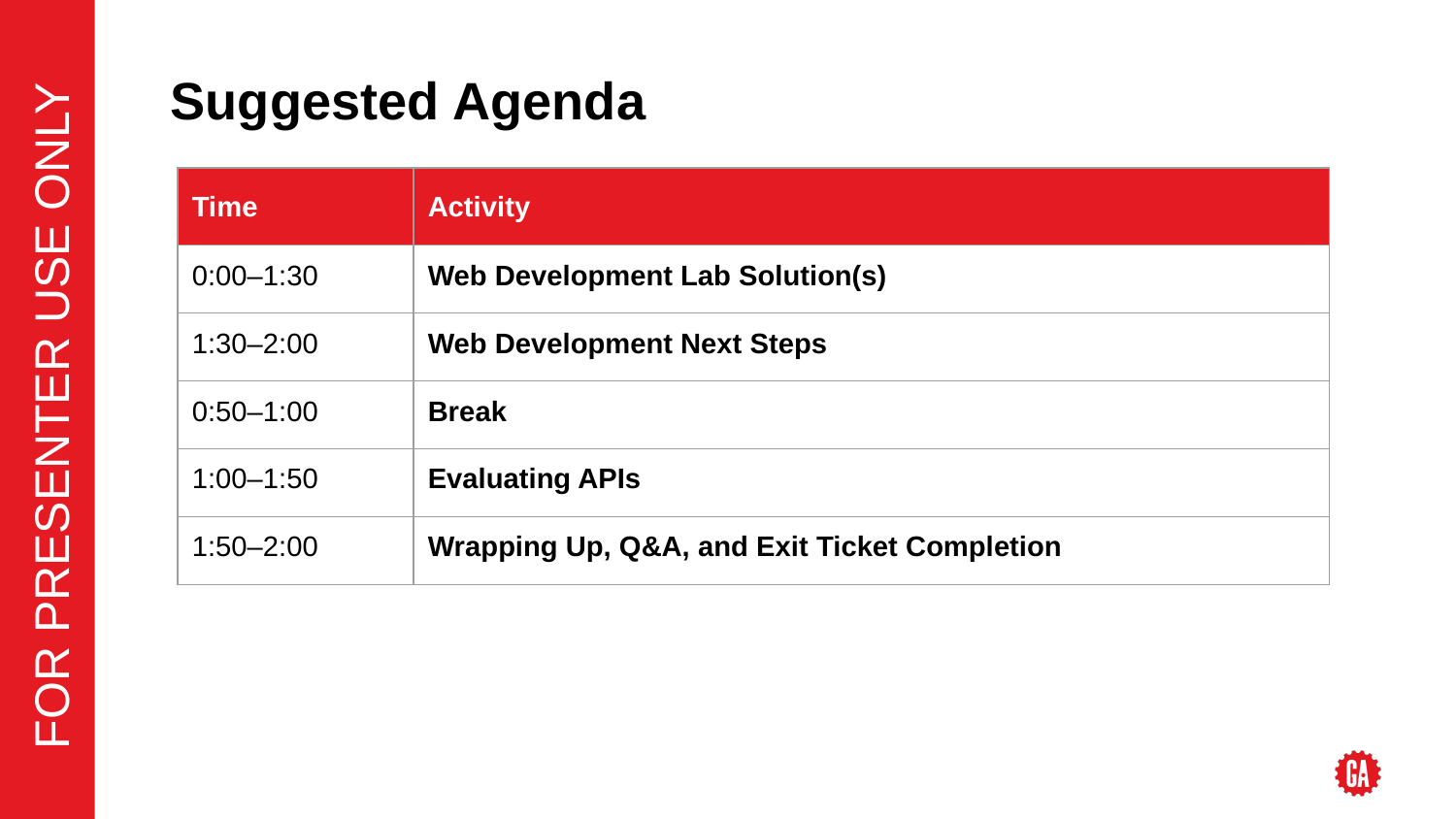

# Suggested Agenda

| Time | Activity |
| --- | --- |
| 0:00–1:30 | Web Development Lab Solution(s) |
| 1:30–2:00 | Web Development Next Steps |
| 0:50–1:00 | Break |
| 1:00–1:50 | Evaluating APIs |
| 1:50–2:00 | Wrapping Up, Q&A, and Exit Ticket Completion |